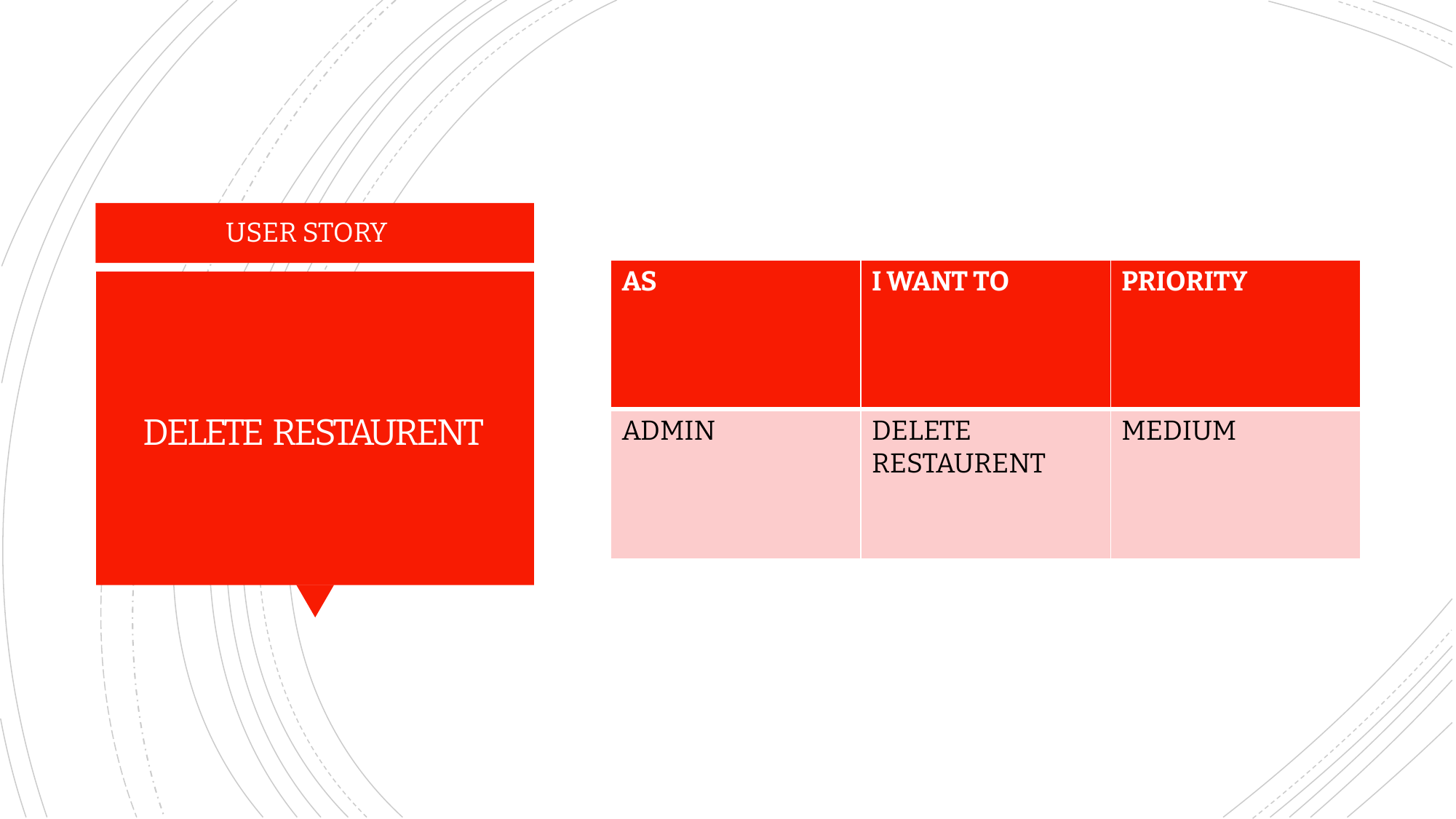

USER STORY
| AS | I WANT TO | PRIORITY |
| --- | --- | --- |
| ADMIN | DELETE RESTAURENT | MEDIUM |
DELETE  RESTAURENT